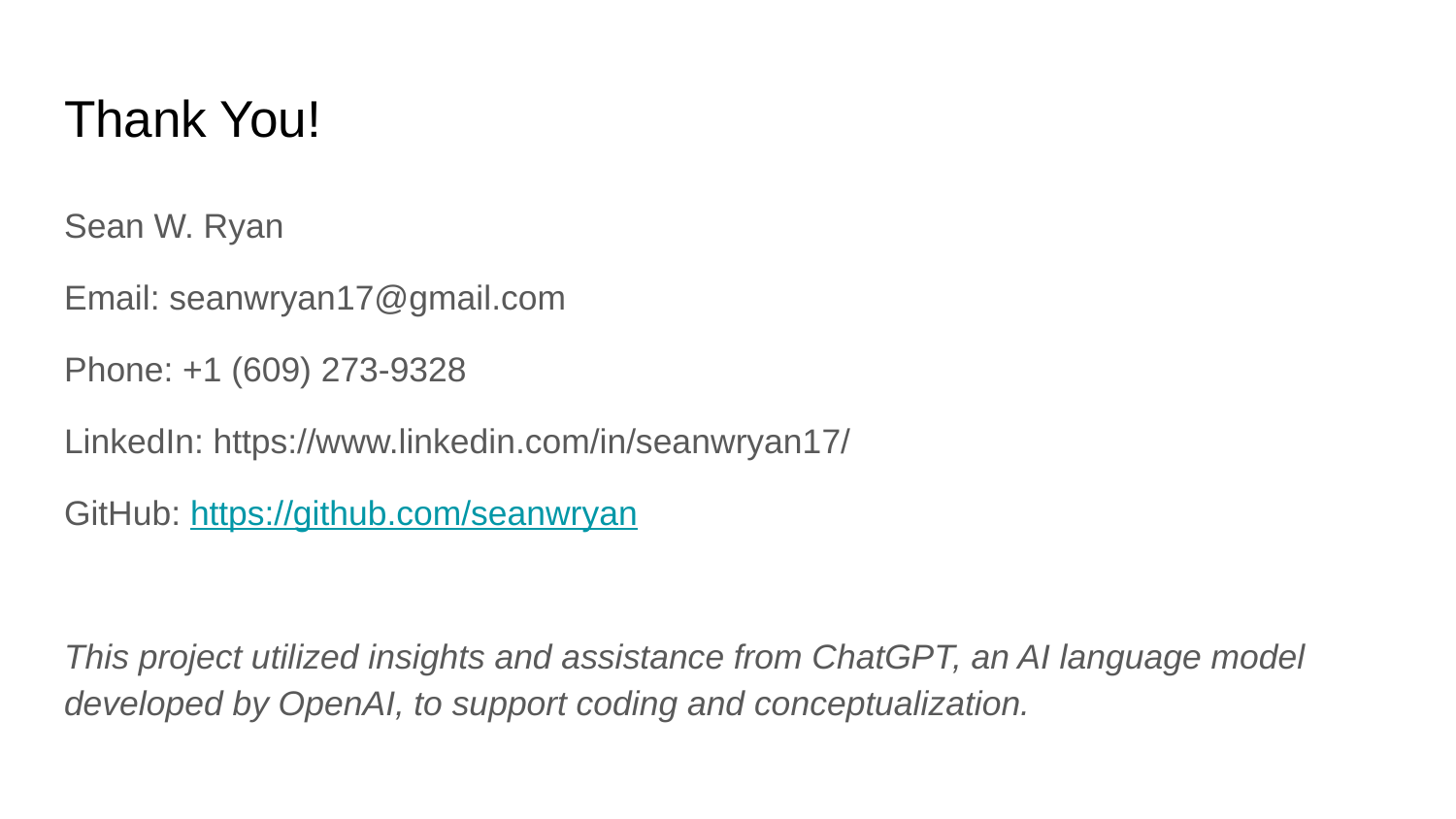

# Thank You!
Sean W. Ryan
Email: seanwryan17@gmail.com
Phone: +1 (609) 273-9328
LinkedIn: https://www.linkedin.com/in/seanwryan17/
GitHub: https://github.com/seanwryan

This project utilized insights and assistance from ChatGPT, an AI language model developed by OpenAI, to support coding and conceptualization.